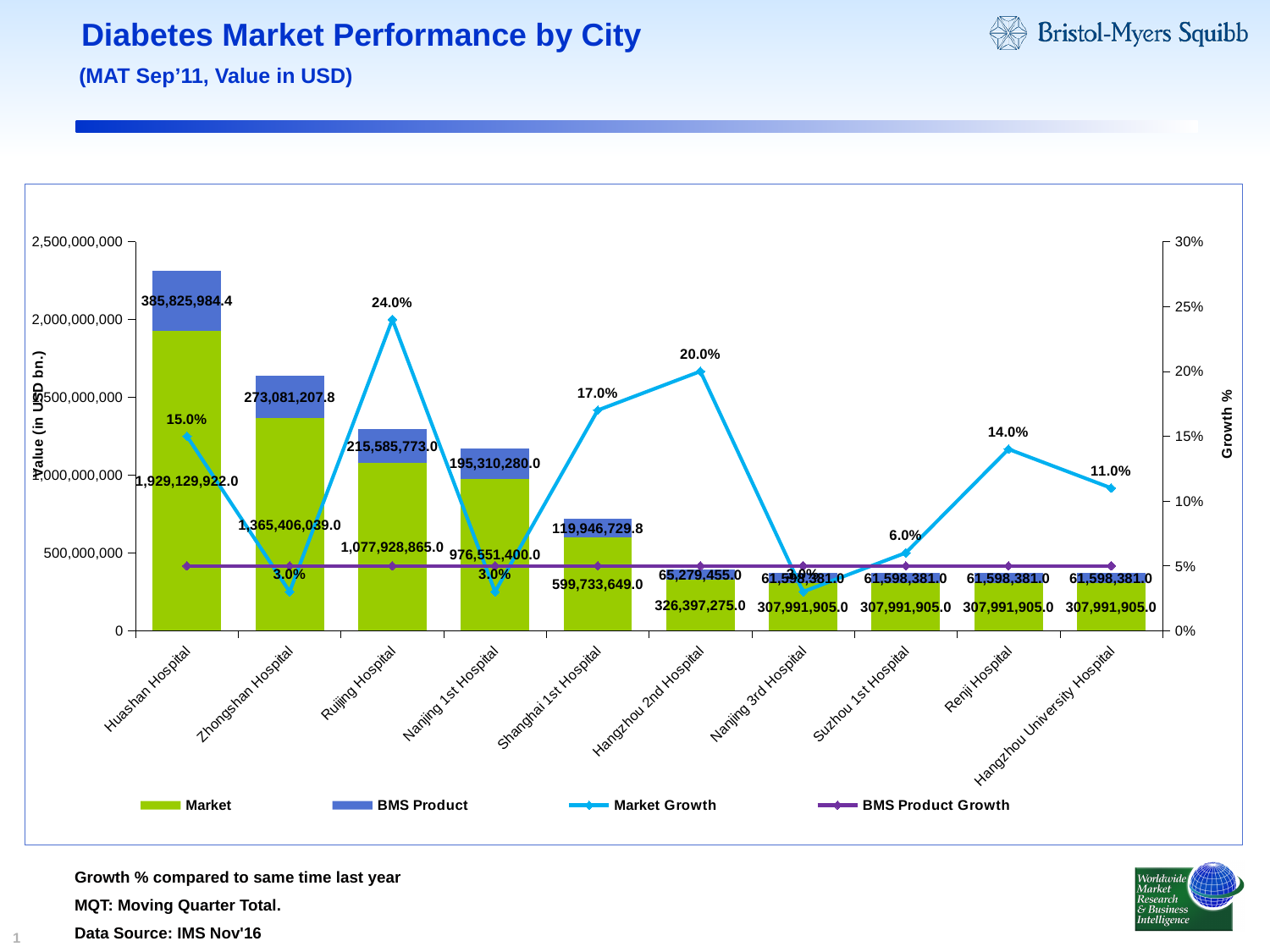

# Diabetes Market Performance by City
(MAT Sep’11, Value in USD)

### Chart

| Category | Market | BMS Product | Market Growth | BMS Product Growth |
|---|---|---|---|---|
| Huashan Hospital | 1929129922.0 | 385825984.40000004 | 0.15000000000000024 | 0.05000000000000009 |
| Zhongshan Hospital | 1365406039.0 | 273081207.8 | 0.03000000000000005 | 0.05000000000000009 |
| Ruijing Hospital | 1077928865.0 | 215585773.0 | 0.2400000000000002 | 0.05000000000000009 |
| Nanjing 1st Hospital | 976551400.0 | 195310280.0 | 0.03000000000000005 | 0.05000000000000009 |
| Shanghai 1st Hospital | 599733649.0 | 119946729.80000001 | 0.17 | 0.05000000000000009 |
| Hangzhou 2nd Hospital | 326397275.0 | 65279455.0 | 0.2 | 0.05000000000000009 |
| Nanjing 3rd Hospital | 307991905.0 | 61598381.0 | 0.03000000000000005 | 0.05000000000000009 |
| Suzhou 1st Hospital | 307991905.0 | 61598381.0 | 0.0600000000000001 | 0.05000000000000009 |
| Renji Hospital | 307991905.0 | 61598381.0 | 0.14 | 0.05000000000000009 |
| Hangzhou University Hospital | 307991905.0 | 61598381.0 | 0.11000000000000008 | 0.05000000000000009 |
Growth % compared to same time last year
MQT: Moving Quarter Total.
Data Source: IMS Nov'16